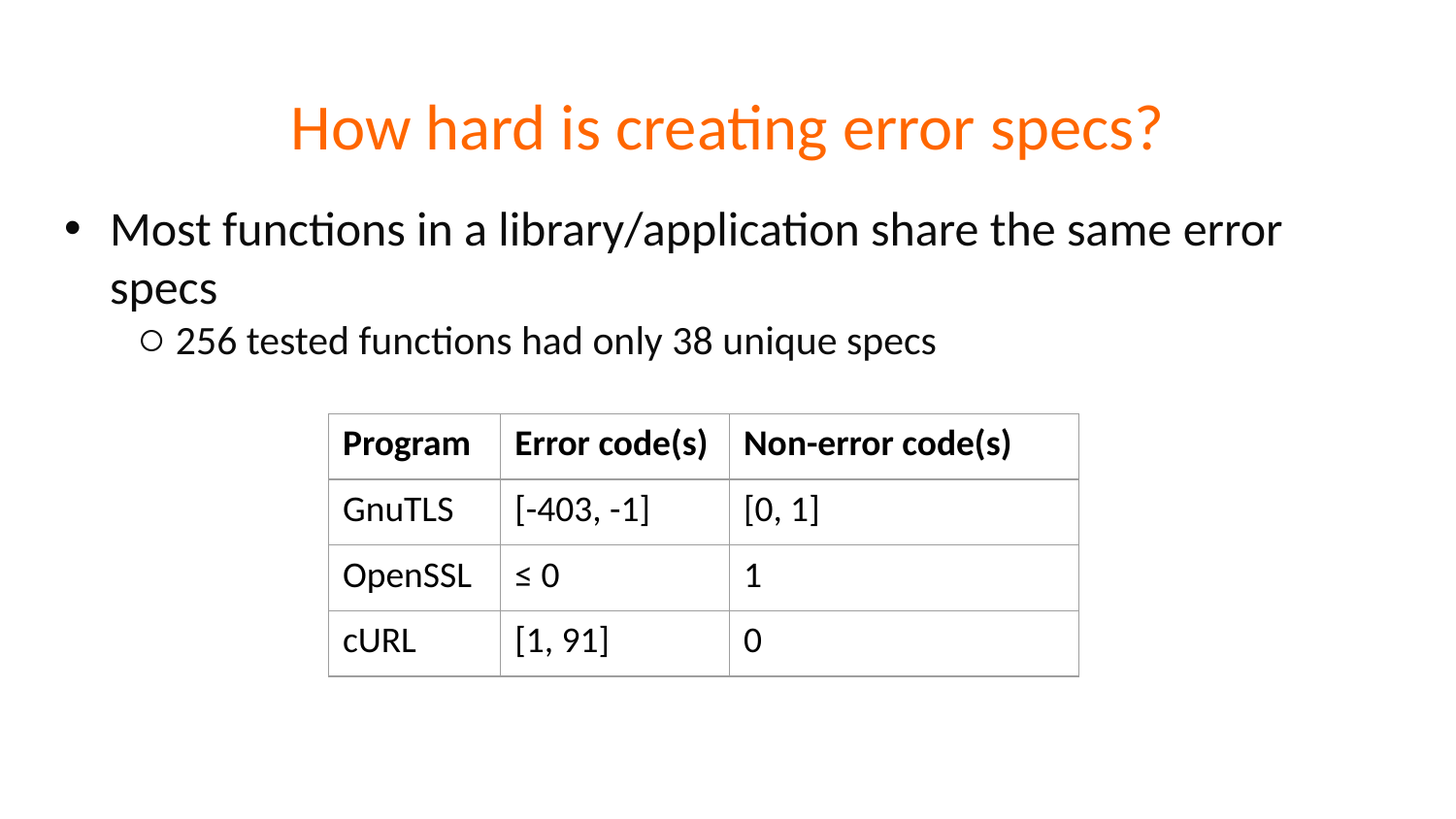

# How hard is creating error specs?
Most functions in a library/application share the same error specs
 256 tested functions had only 38 unique specs
| Program | Error code(s) | Non-error code(s) |
| --- | --- | --- |
| GnuTLS | [-403, -1] | [0, 1] |
| OpenSSL | ≤ 0 | 1 |
| cURL | [1, 91] | 0 |